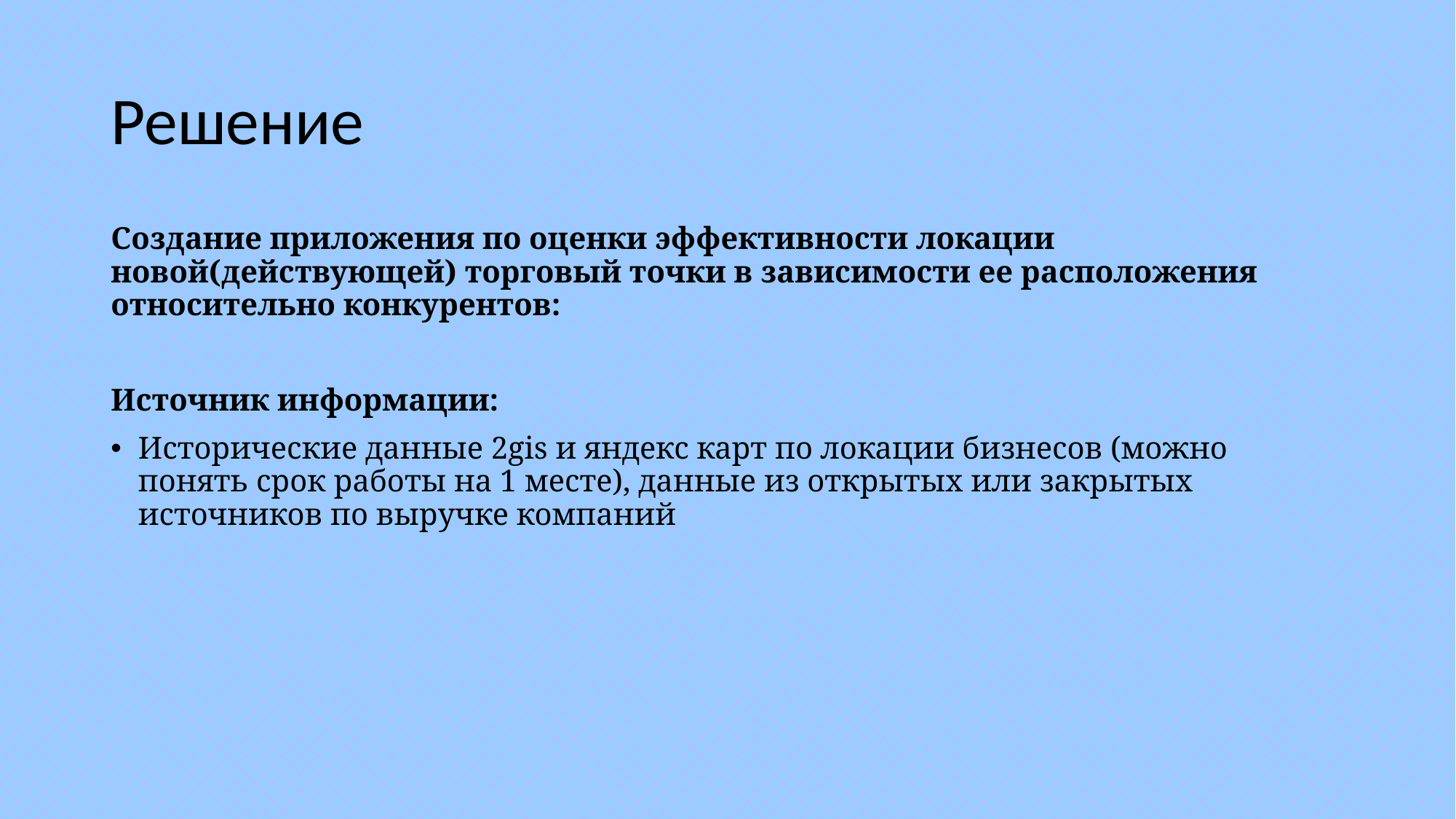

# Решение
Создание приложения по оценки эффективности локации новой(действующей) торговый точки в зависимости ее расположения относительно конкурентов:

Источник информации:
Исторические данные 2gis и яндекс карт по локации бизнесов (можно понять срок работы на 1 месте), данные из открытых или закрытых источников по выручке компаний